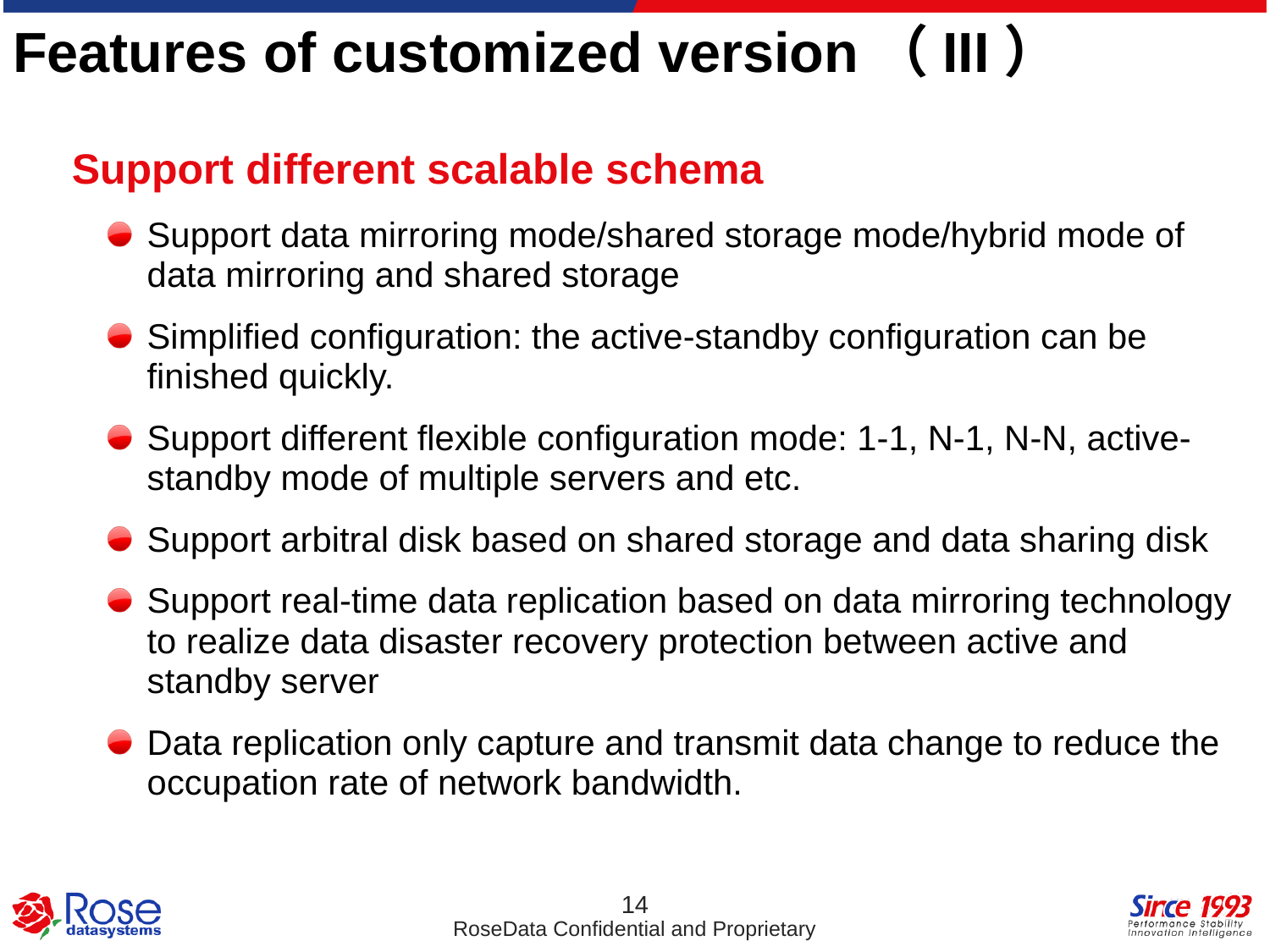

# Features of customized version（III）
Support different scalable schema
Support data mirroring mode/shared storage mode/hybrid mode of  data mirroring and shared storage
Simplified configuration: the active-standby configuration can be finished quickly.
Support different flexible configuration mode: 1-1, N-1, N-N, active-standby mode of multiple servers and etc.
Support arbitral disk based on shared storage and data sharing disk
Support real-time data replication based on data mirroring technology to realize data disaster recovery protection between active and standby server
Data replication only capture and transmit data change to reduce the occupation rate of network bandwidth.
14
RoseData Confidential and Proprietary